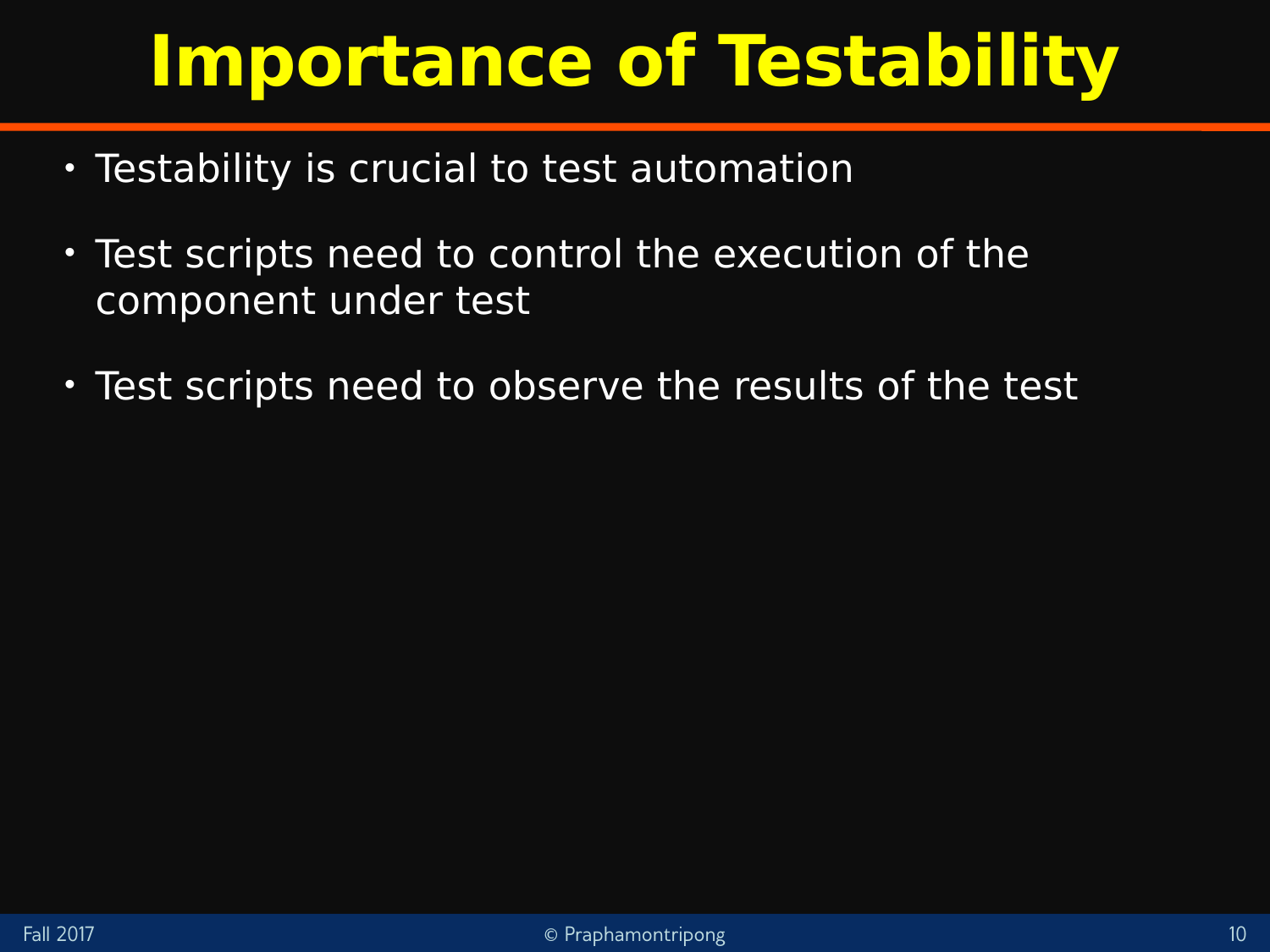

# Importance of Testability
Testability is crucial to test automation
Test scripts need to control the execution of the component under test
Test scripts need to observe the results of the test